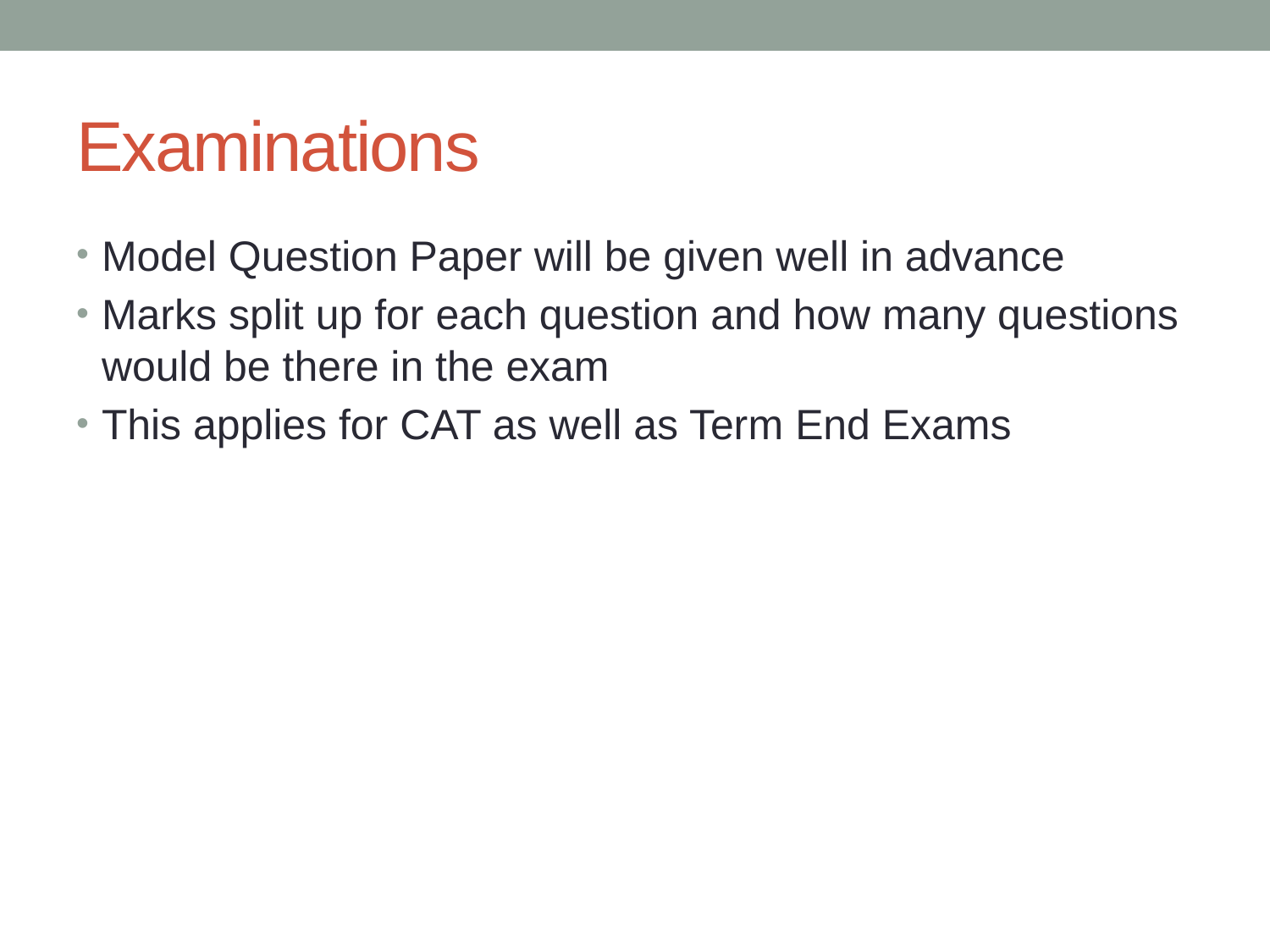

# Examinations
Model Question Paper will be given well in advance
Marks split up for each question and how many questions would be there in the exam
This applies for CAT as well as Term End Exams